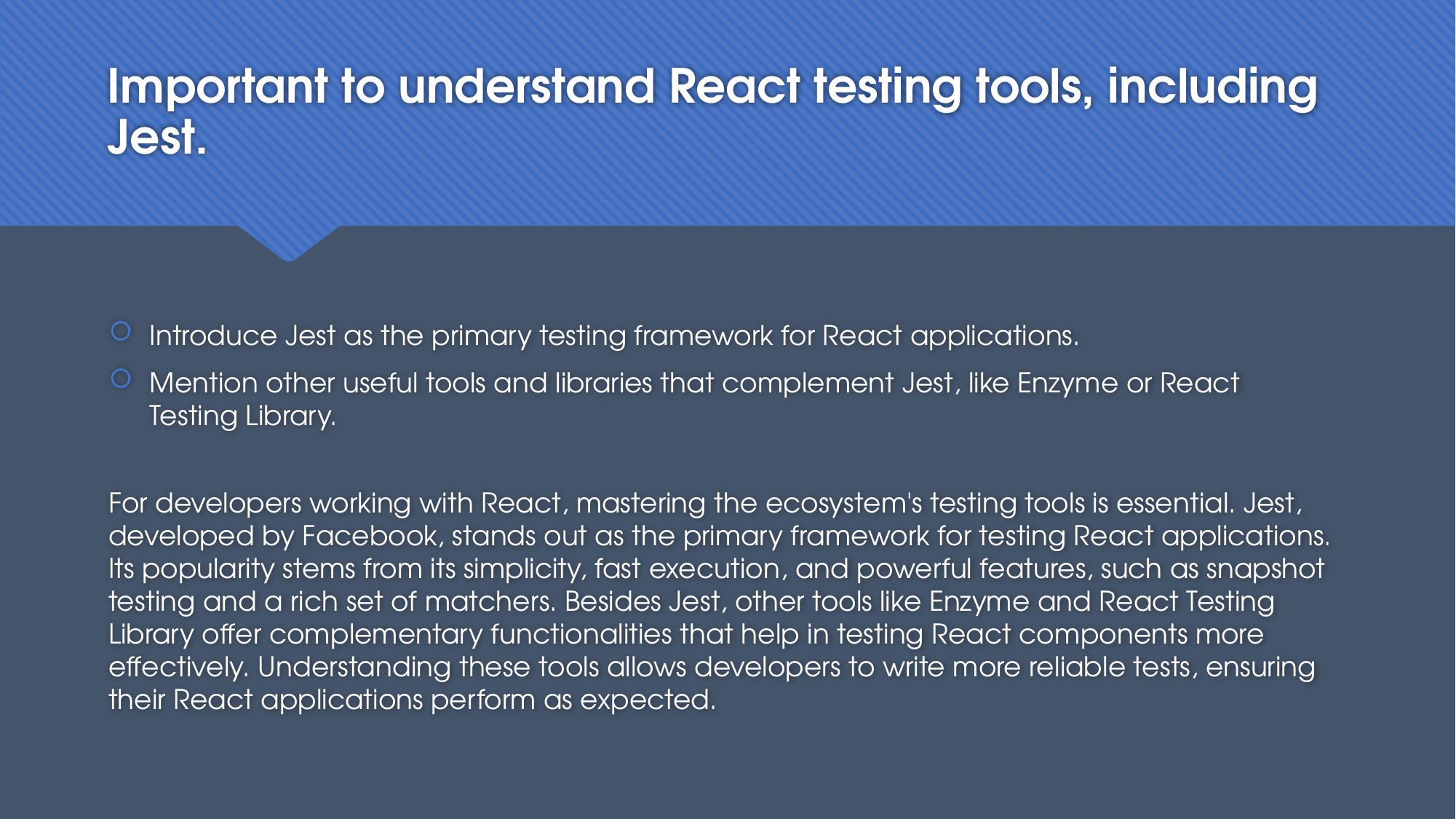

# Important to understand React testing tools, including Jest.
Introduce Jest as the primary testing framework for React applications.
Mention other useful tools and libraries that complement Jest, like Enzyme or React Testing Library.
For developers working with React, mastering the ecosystem's testing tools is essential. Jest, developed by Facebook, stands out as the primary framework for testing React applications. Its popularity stems from its simplicity, fast execution, and powerful features, such as snapshot testing and a rich set of matchers. Besides Jest, other tools like Enzyme and React Testing Library offer complementary functionalities that help in testing React components more effectively. Understanding these tools allows developers to write more reliable tests, ensuring their React applications perform as expected.